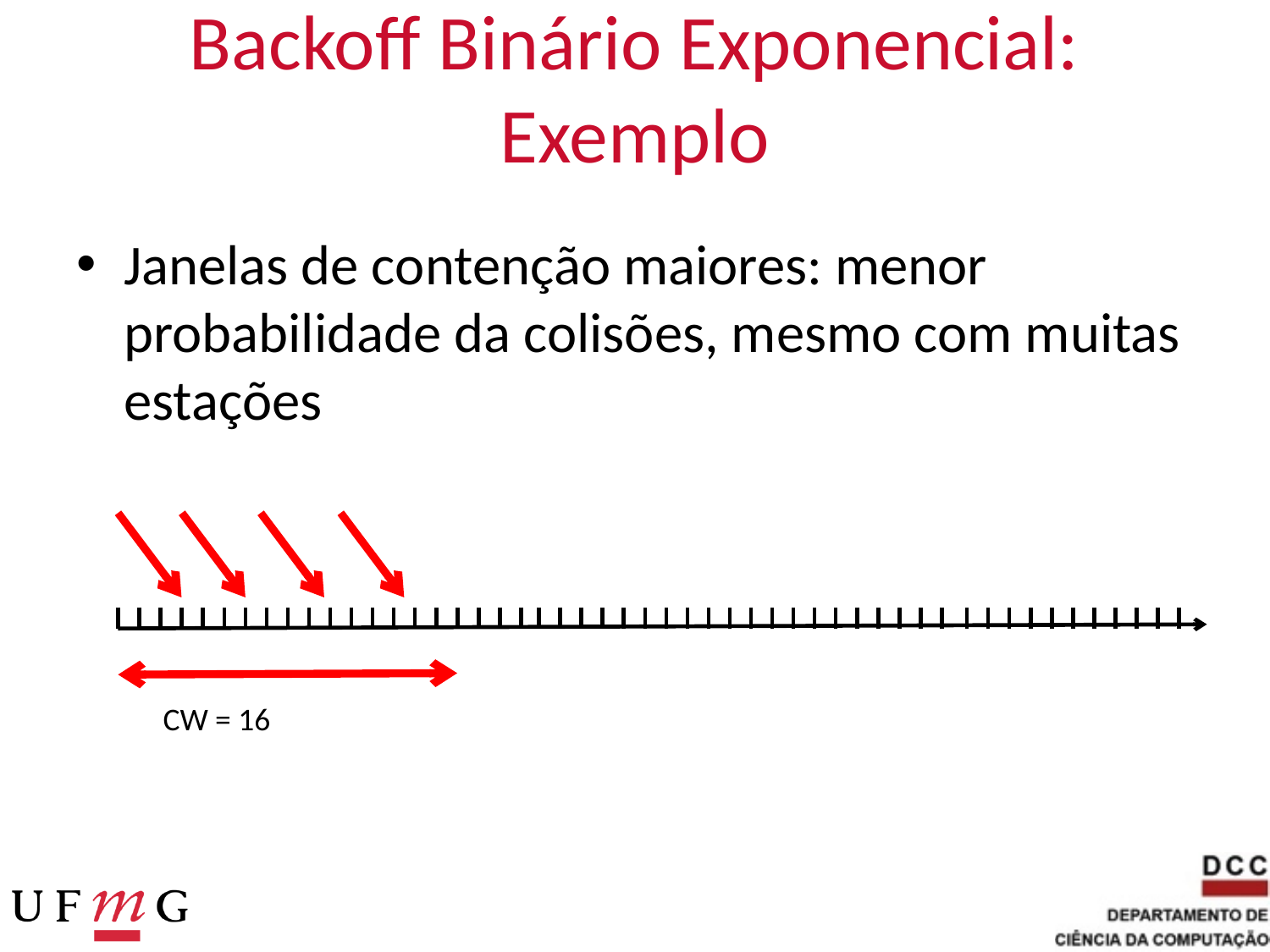

# Backoff Binário Exponencial: Exemplo
Janelas de contenção maiores: menor probabilidade da colisões, mesmo com muitas estações

CW = 16